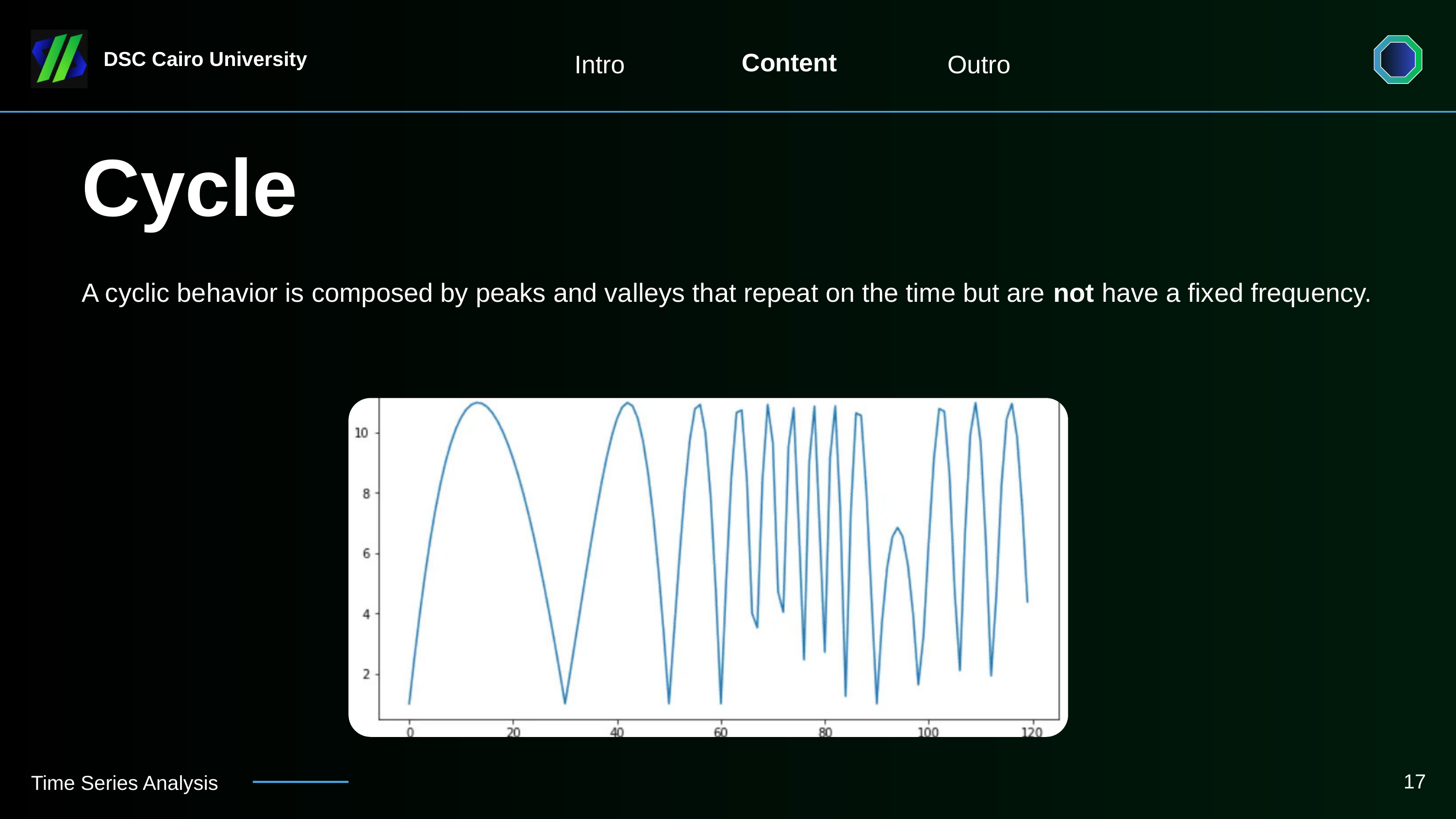

Content

Intro
Outro
DSC Cairo University

Cycle
A cyclic behavior is composed by peaks and valleys that repeat on the time but are not have a fixed frequency.

17
Time Series Analysis